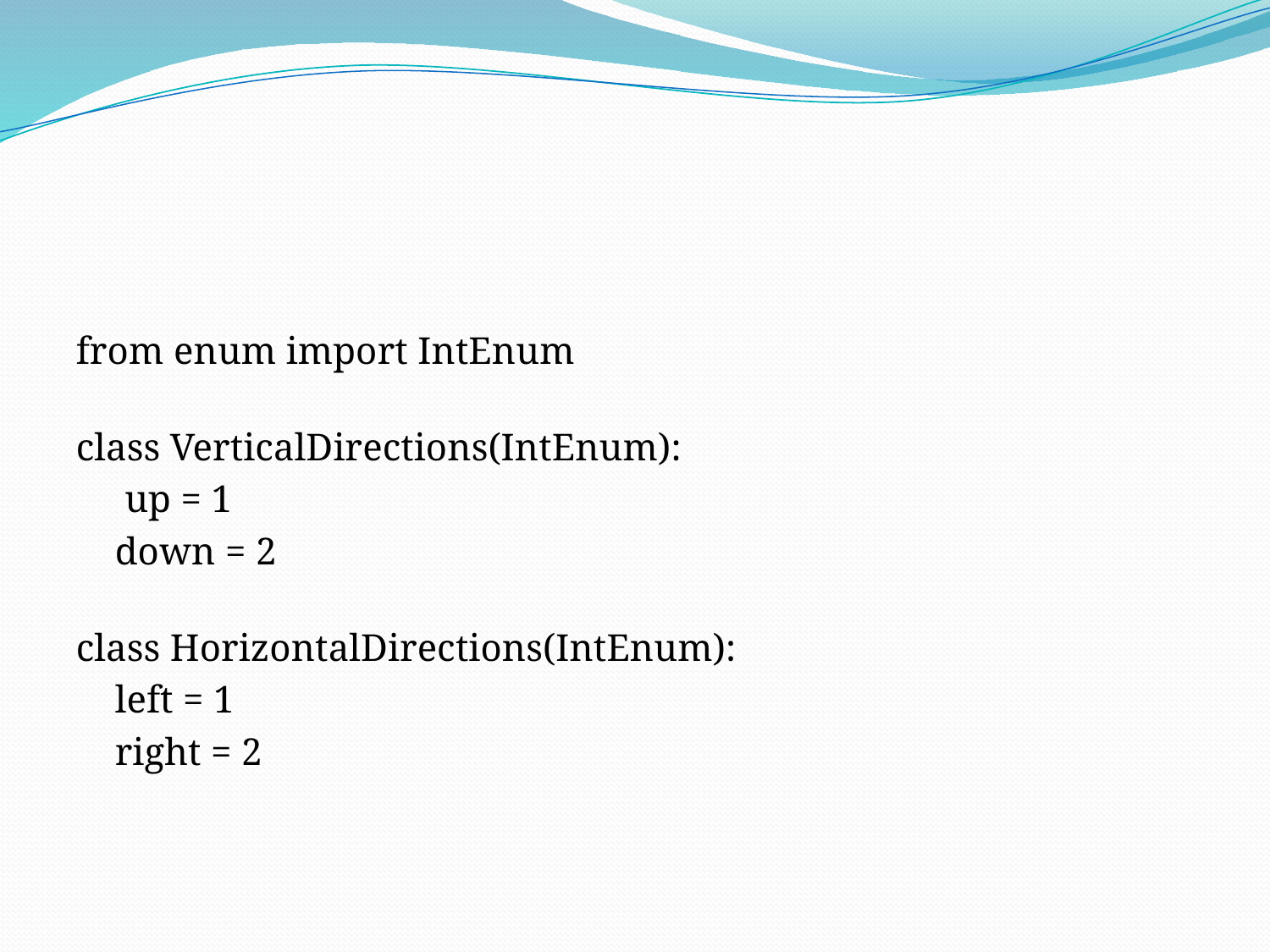

#

from enum import IntEnum
class VerticalDirections(IntEnum):
     up = 1
    down = 2
class HorizontalDirections(IntEnum):
    left = 1
    right = 2